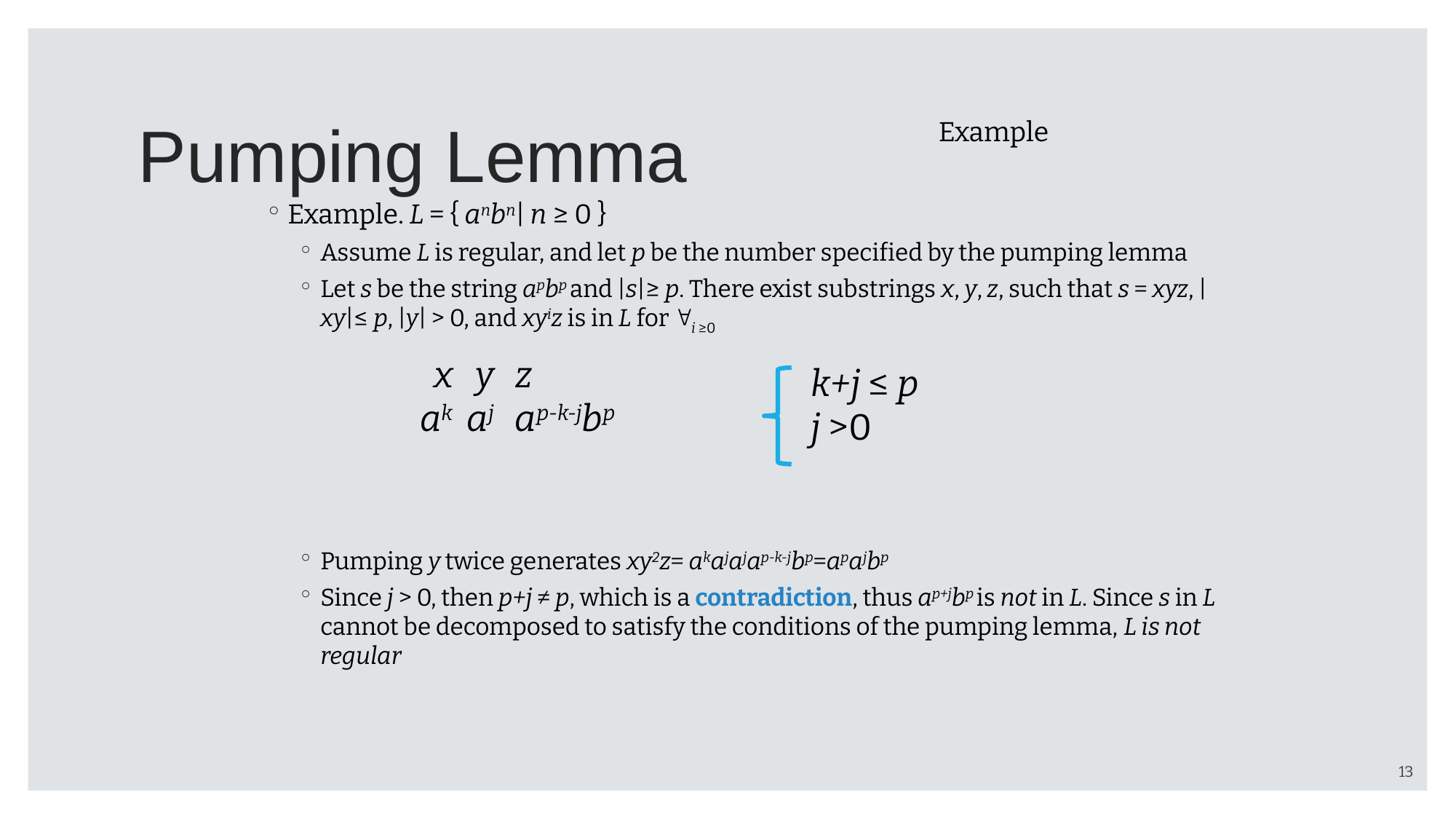

# Pumping Lemma
Example
Example. L = { anbn| n ≥ 0 }
Assume L is regular, and let p be the number specified by the pumping lemma
Let s be the string apbp and |s|≥ p. There exist substrings x, y, z, such that s = xyz, |xy|≤ p, |y| > 0, and xyiz is in L for ∀i ≥0

Pumping y twice generates xy2z= akajajap-k-jbp=apajbp
Since j > 0, then p+j ≠ p, which is a contradiction, thus ap+jbp is not in L. Since s in L cannot be decomposed to satisfy the conditions of the pumping lemma, L is not regular
  x   y   z
ak  aj   ap-k-jbp
k+j ≤ p
j >0

13